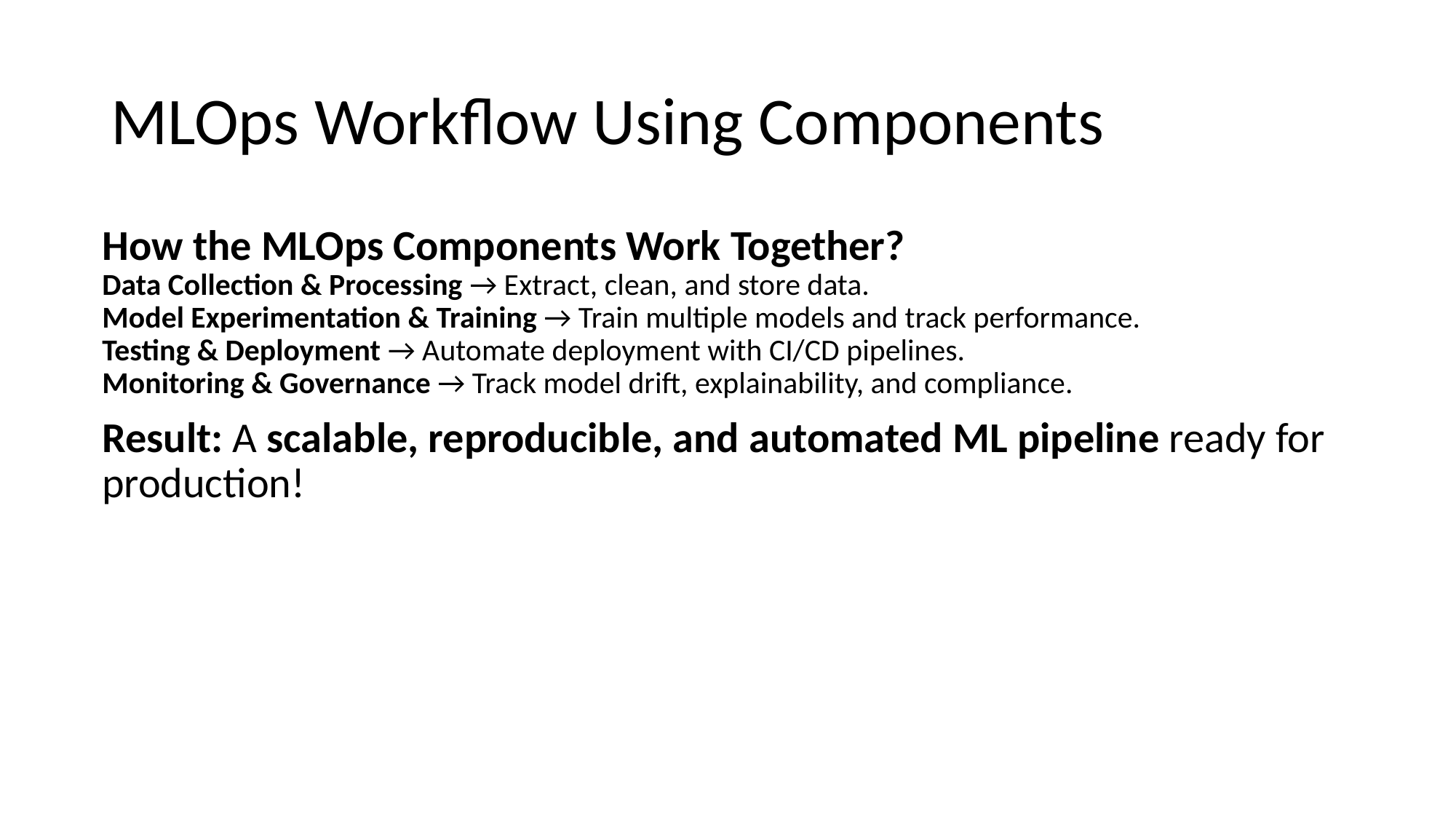

# MLOps Workflow Using Components
How the MLOps Components Work Together?
Data Collection & Processing → Extract, clean, and store data.
Model Experimentation & Training → Train multiple models and track performance.
Testing & Deployment → Automate deployment with CI/CD pipelines.
Monitoring & Governance → Track model drift, explainability, and compliance.
Result: A scalable, reproducible, and automated ML pipeline ready for production!